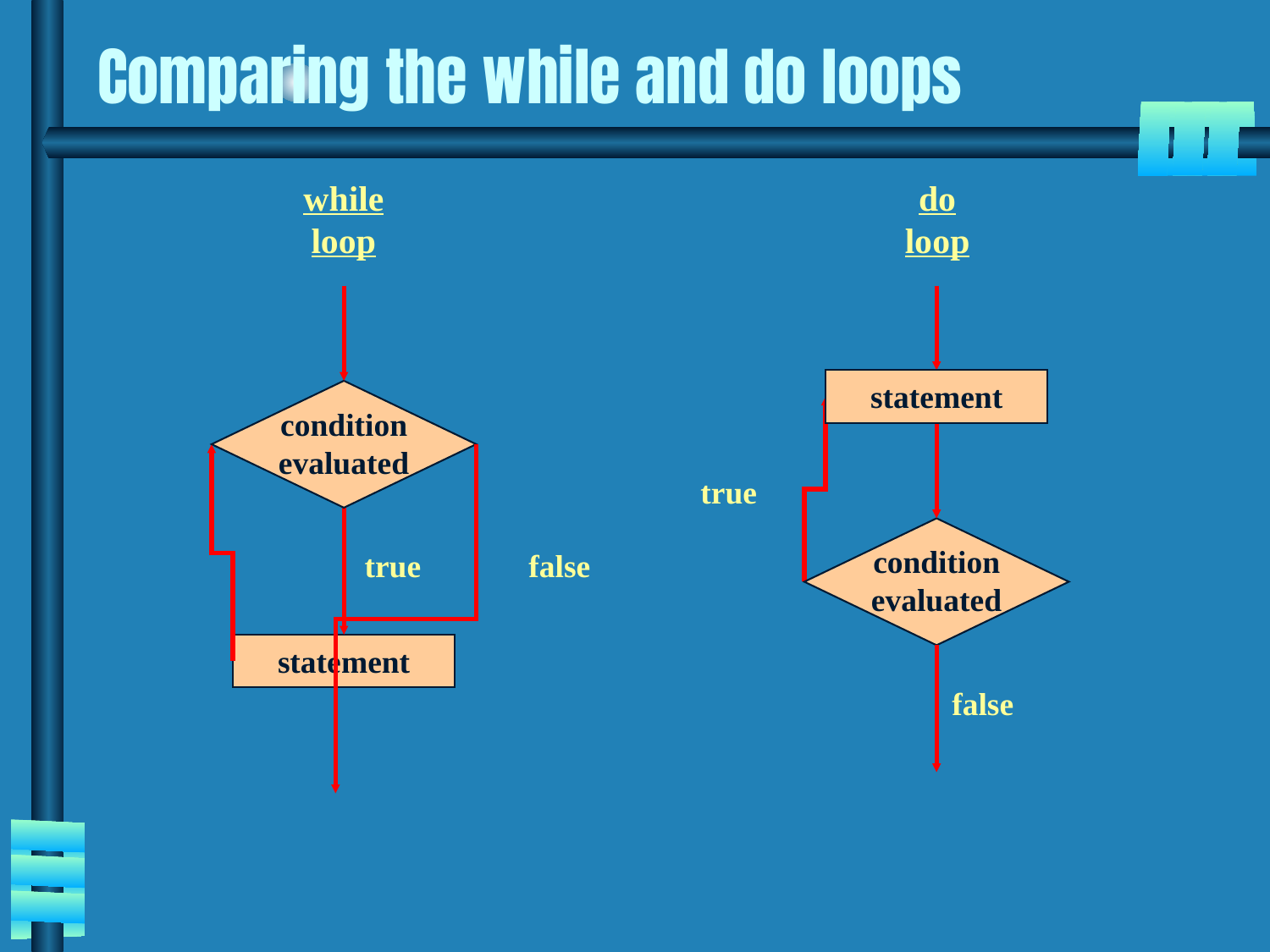

# Comparing the while and do loops
while loop

condition
evaluated
false
true

statement
do loop

statement
true

condition
evaluated
false